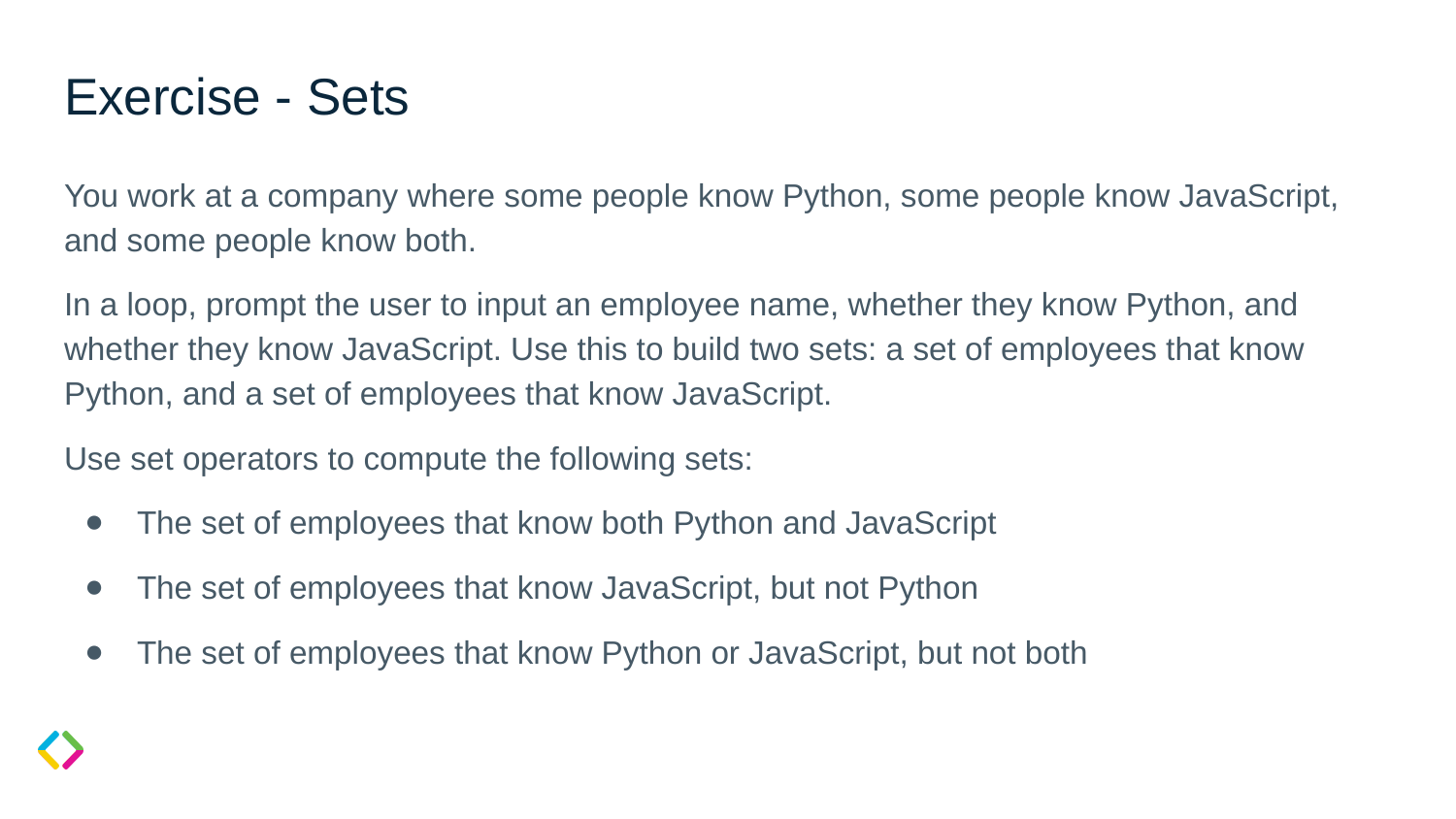

# Exercise - Sets
You work at a company where some people know Python, some people know JavaScript, and some people know both.
In a loop, prompt the user to input an employee name, whether they know Python, and whether they know JavaScript. Use this to build two sets: a set of employees that know Python, and a set of employees that know JavaScript.
Use set operators to compute the following sets:
The set of employees that know both Python and JavaScript
The set of employees that know JavaScript, but not Python
The set of employees that know Python or JavaScript, but not both